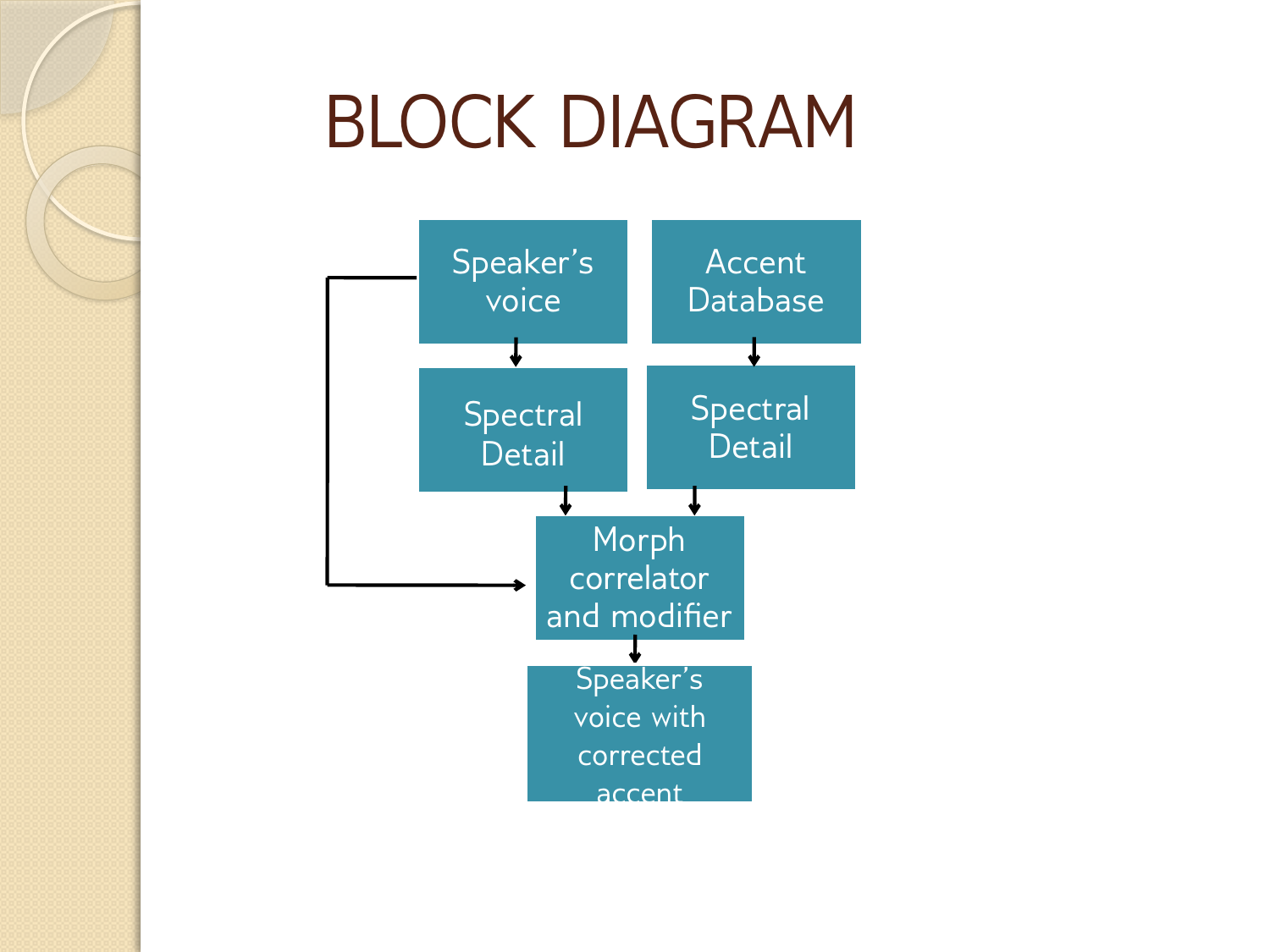

# BLOCK DIAGRAM
Speaker’s voice
Accent Database
Spectral Detail
Spectral Detail
Morph correlator and modifier
Speaker’s voice with corrected accent